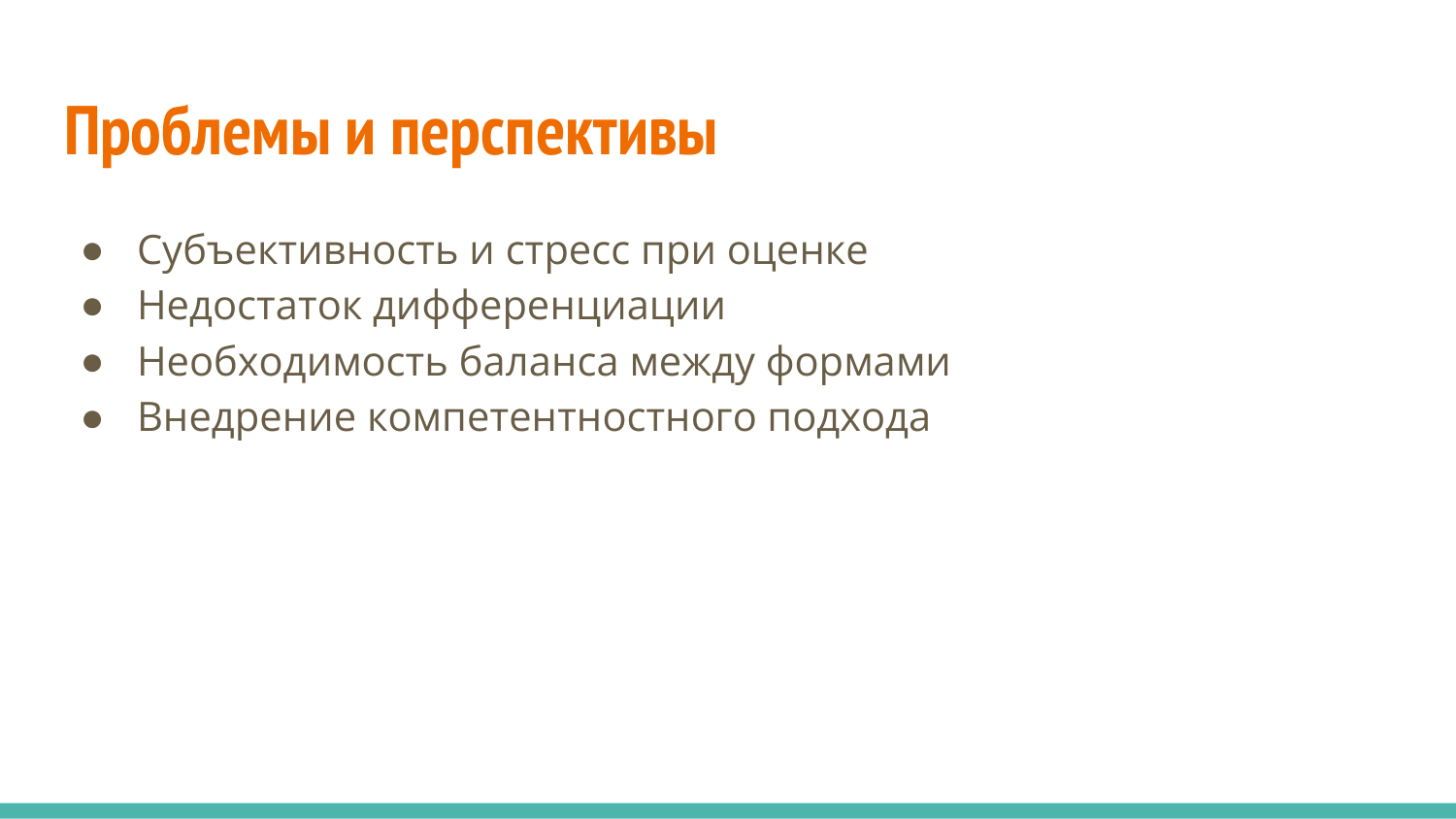

# Проблемы и перспективы
Субъективность и стресс при оценке
Недостаток дифференциации
Необходимость баланса между формами
Внедрение компетентностного подхода